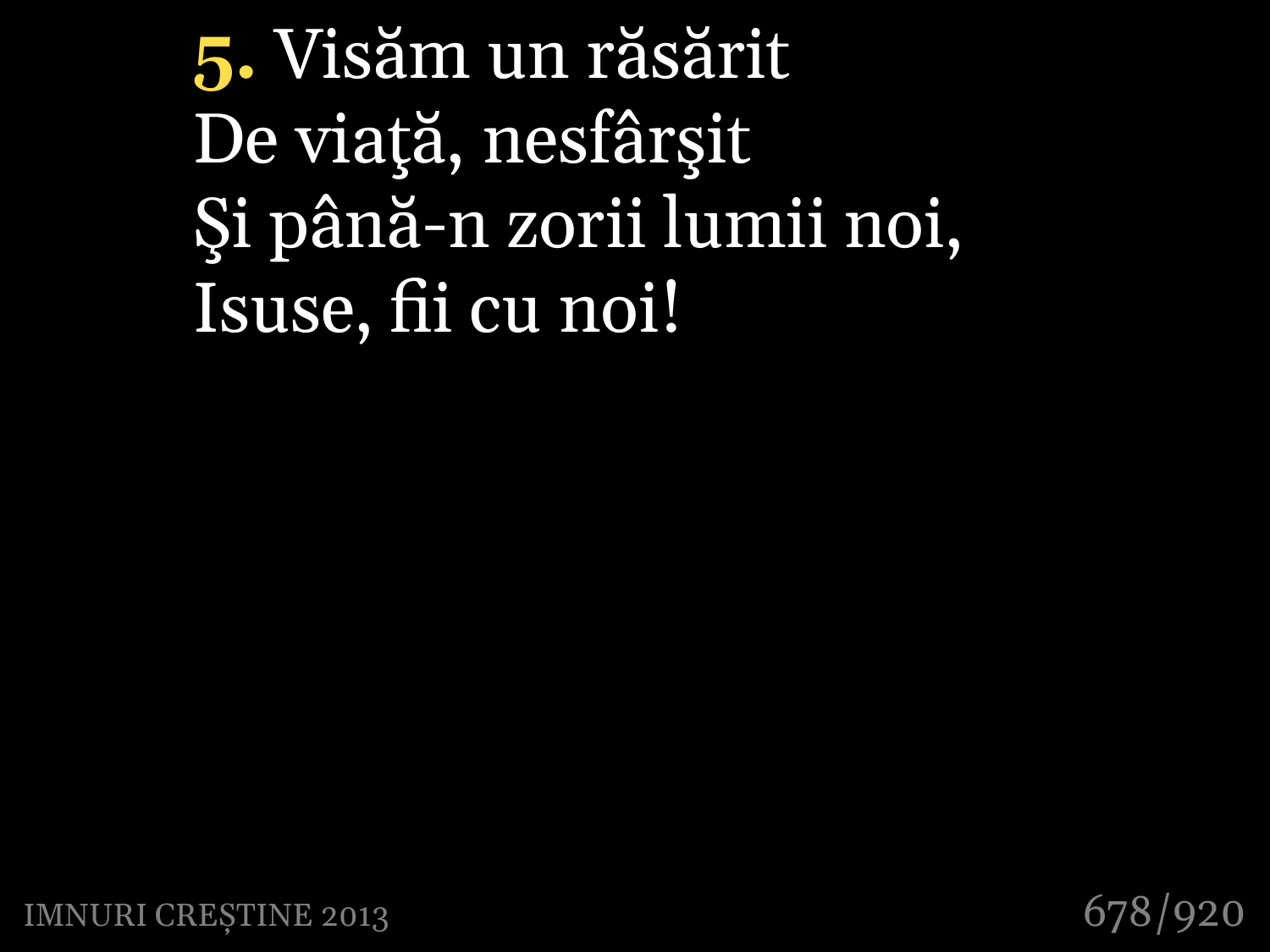

5. Visăm un răsărit
De viaţă, nesfârşit
Şi până-n zorii lumii noi,
Isuse, fii cu noi!
678/920
IMNURI CREȘTINE 2013